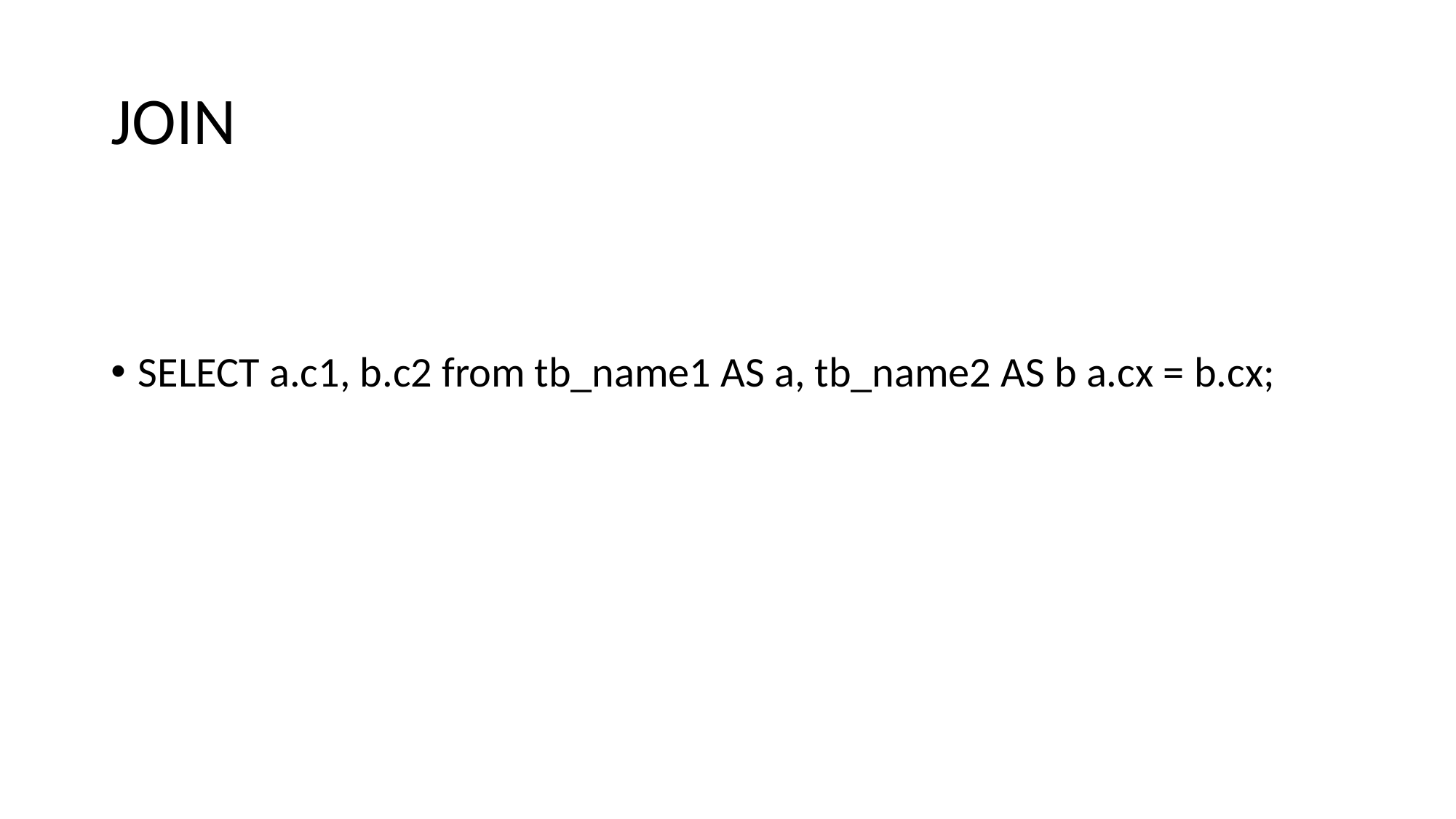

# JOIN

SELECT a.c1, b.c2 from tb_name1 AS a, tb_name2 AS b a.cx = b.cx;